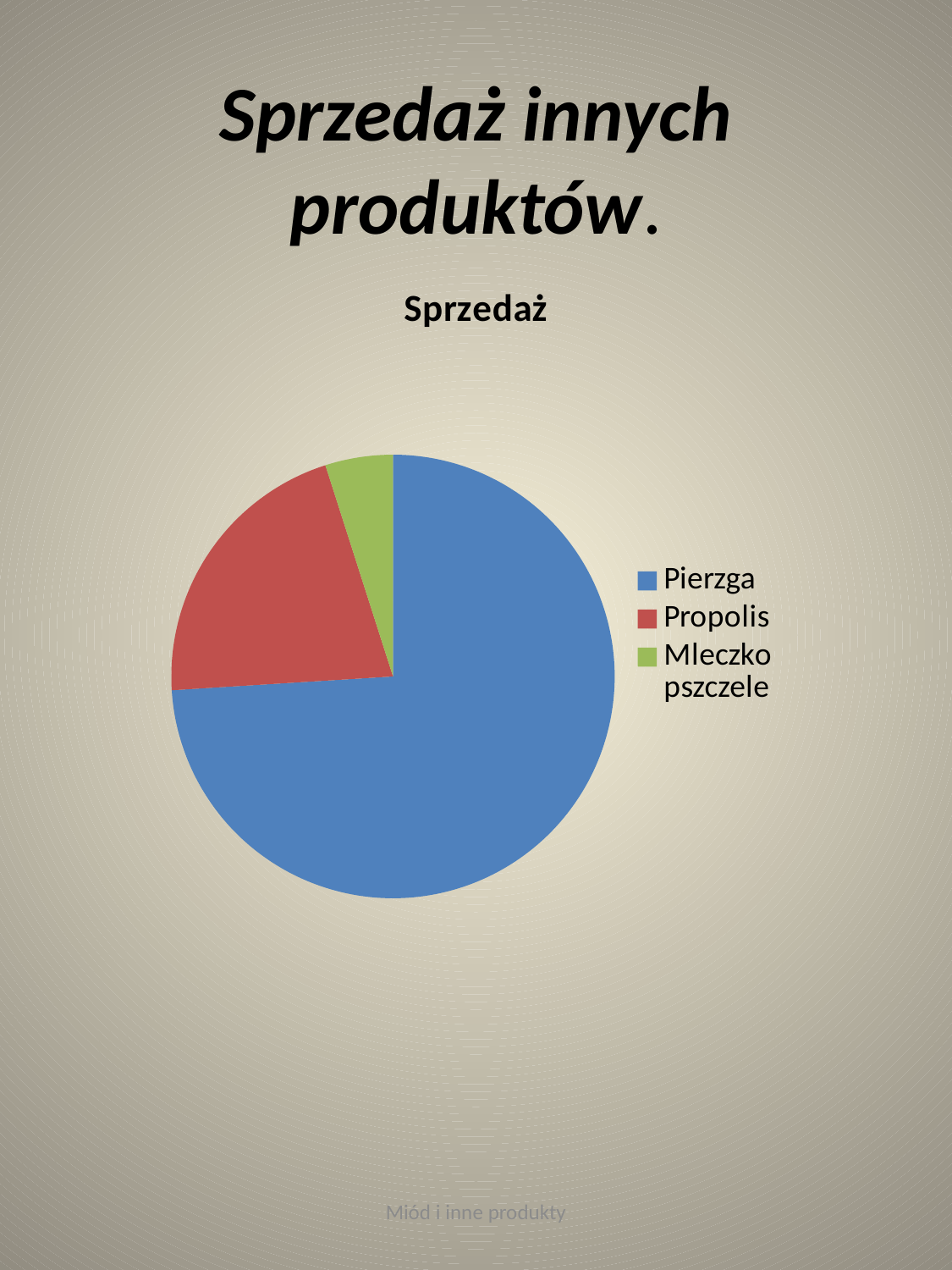

# Sprzedaż innych produktów.

### Chart:

| Category | Sprzedaż |
|---|---|
| Pierzga | 12.3 |
| Propolis | 3.5 |
| Mleczko pszczele | 0.82 |
Miód i inne produkty